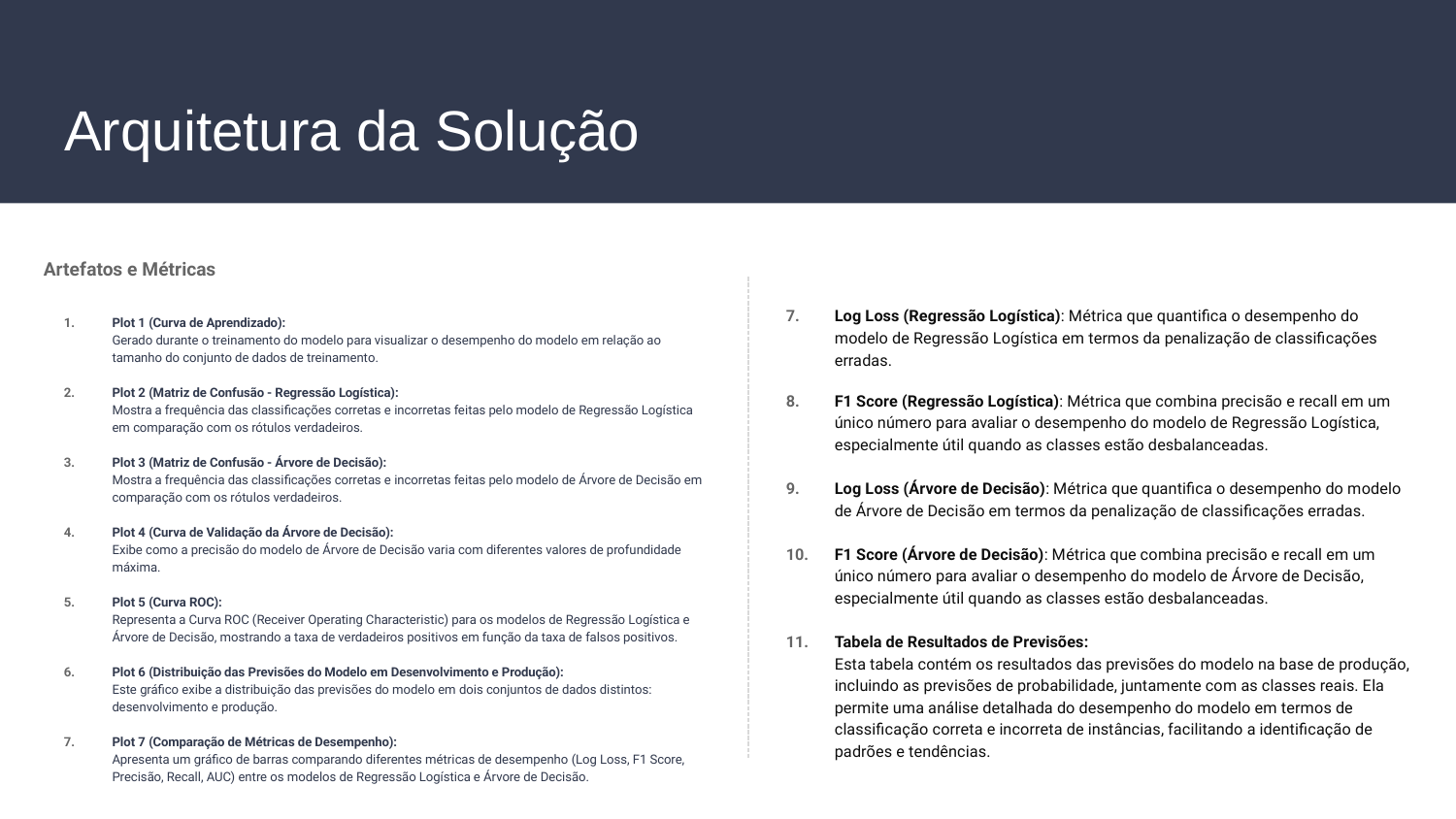

# Arquitetura da Solução
Artefatos e Métricas

Plot 1 (Curva de Aprendizado):
Gerado durante o treinamento do modelo para visualizar o desempenho do modelo em relação ao tamanho do conjunto de dados de treinamento.
Plot 2 (Matriz de Confusão - Regressão Logística):
Mostra a frequência das classificações corretas e incorretas feitas pelo modelo de Regressão Logística em comparação com os rótulos verdadeiros.
Plot 3 (Matriz de Confusão - Árvore de Decisão):
Mostra a frequência das classificações corretas e incorretas feitas pelo modelo de Árvore de Decisão em comparação com os rótulos verdadeiros.
Plot 4 (Curva de Validação da Árvore de Decisão):
Exibe como a precisão do modelo de Árvore de Decisão varia com diferentes valores de profundidade máxima.
Plot 5 (Curva ROC):
Representa a Curva ROC (Receiver Operating Characteristic) para os modelos de Regressão Logística e Árvore de Decisão, mostrando a taxa de verdadeiros positivos em função da taxa de falsos positivos.
Plot 6 (Distribuição das Previsões do Modelo em Desenvolvimento e Produção):
Este gráfico exibe a distribuição das previsões do modelo em dois conjuntos de dados distintos: desenvolvimento e produção.
Plot 7 (Comparação de Métricas de Desempenho):
Apresenta um gráfico de barras comparando diferentes métricas de desempenho (Log Loss, F1 Score, Precisão, Recall, AUC) entre os modelos de Regressão Logística e Árvore de Decisão.
Log Loss (Regressão Logística): Métrica que quantifica o desempenho do modelo de Regressão Logística em termos da penalização de classificações erradas.
F1 Score (Regressão Logística): Métrica que combina precisão e recall em um único número para avaliar o desempenho do modelo de Regressão Logística, especialmente útil quando as classes estão desbalanceadas.
Log Loss (Árvore de Decisão): Métrica que quantifica o desempenho do modelo de Árvore de Decisão em termos da penalização de classificações erradas.
F1 Score (Árvore de Decisão): Métrica que combina precisão e recall em um único número para avaliar o desempenho do modelo de Árvore de Decisão, especialmente útil quando as classes estão desbalanceadas.
Tabela de Resultados de Previsões:
Esta tabela contém os resultados das previsões do modelo na base de produção, incluindo as previsões de probabilidade, juntamente com as classes reais. Ela permite uma análise detalhada do desempenho do modelo em termos de classificação correta e incorreta de instâncias, facilitando a identificação de padrões e tendências.